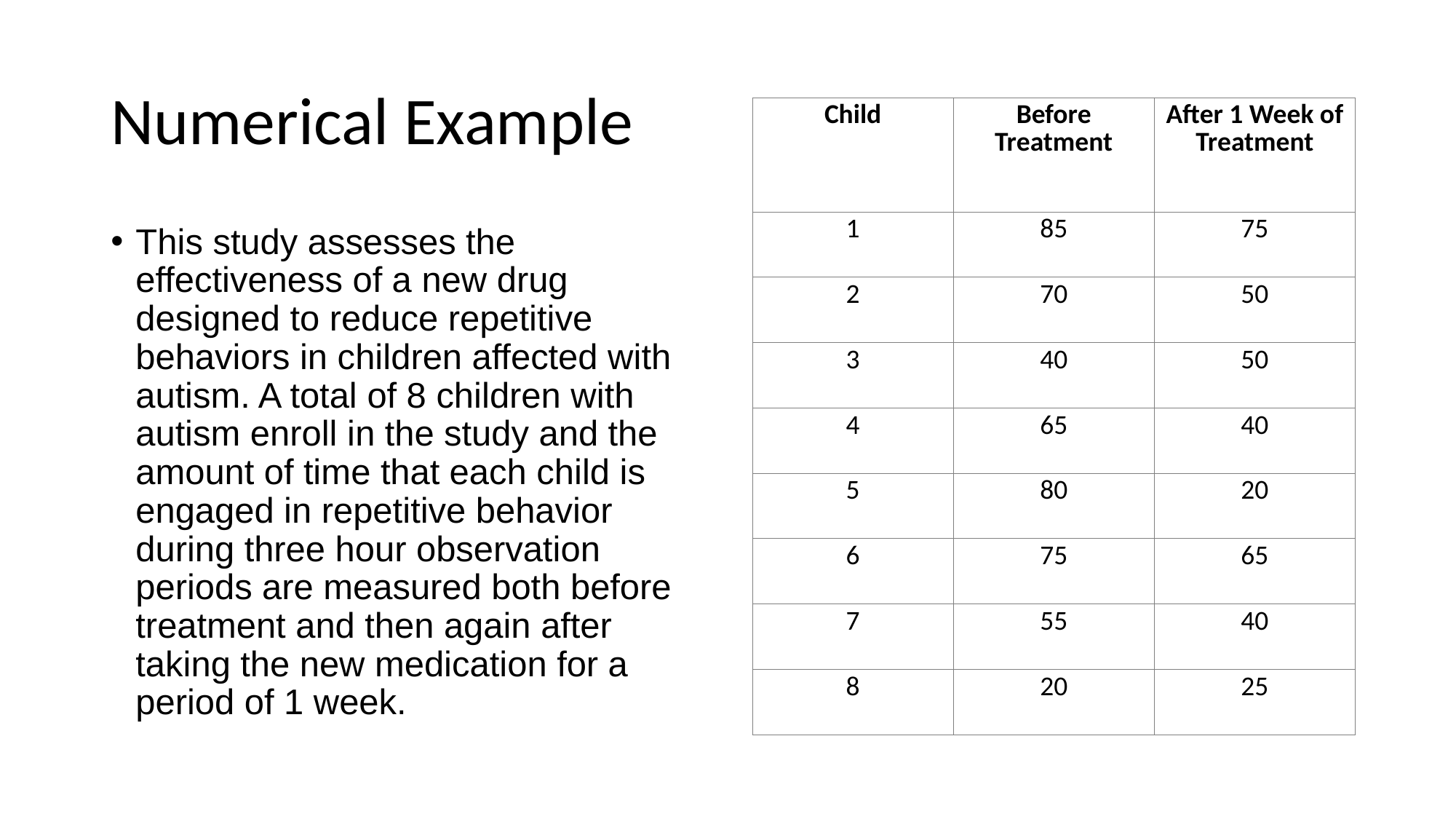

# Numerical Example
| Child | Before Treatment | After 1 Week of Treatment |
| --- | --- | --- |
| 1 | 85 | 75 |
| 2 | 70 | 50 |
| 3 | 40 | 50 |
| 4 | 65 | 40 |
| 5 | 80 | 20 |
| 6 | 75 | 65 |
| 7 | 55 | 40 |
| 8 | 20 | 25 |
This study assesses the effectiveness of a new drug designed to reduce repetitive behaviors in children affected with autism. A total of 8 children with autism enroll in the study and the amount of time that each child is engaged in repetitive behavior during three hour observation periods are measured both before treatment and then again after taking the new medication for a period of 1 week.